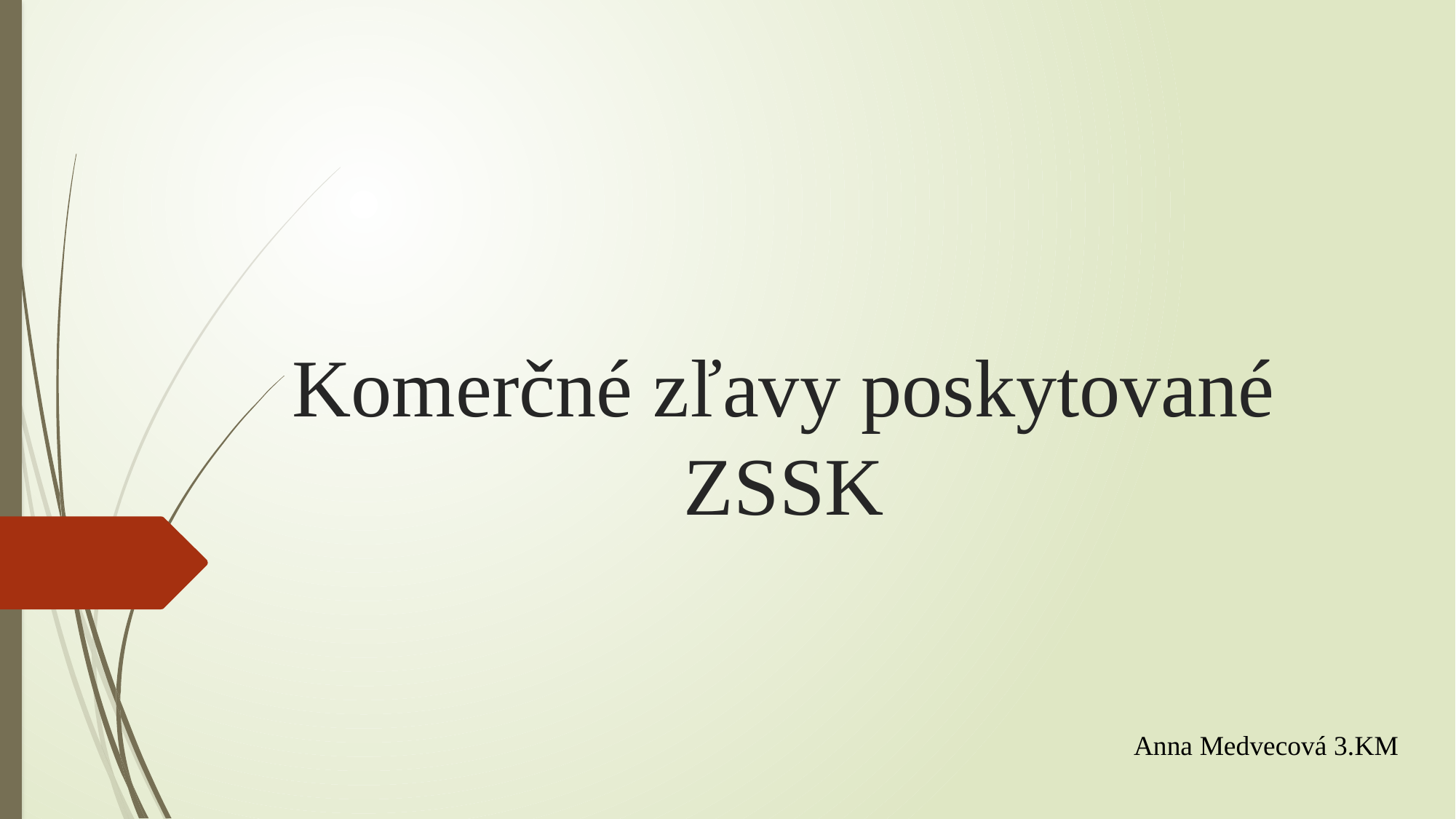

# Komerčné zľavy poskytované ZSSK

                                                                                                            Anna Medvecová 3.KM